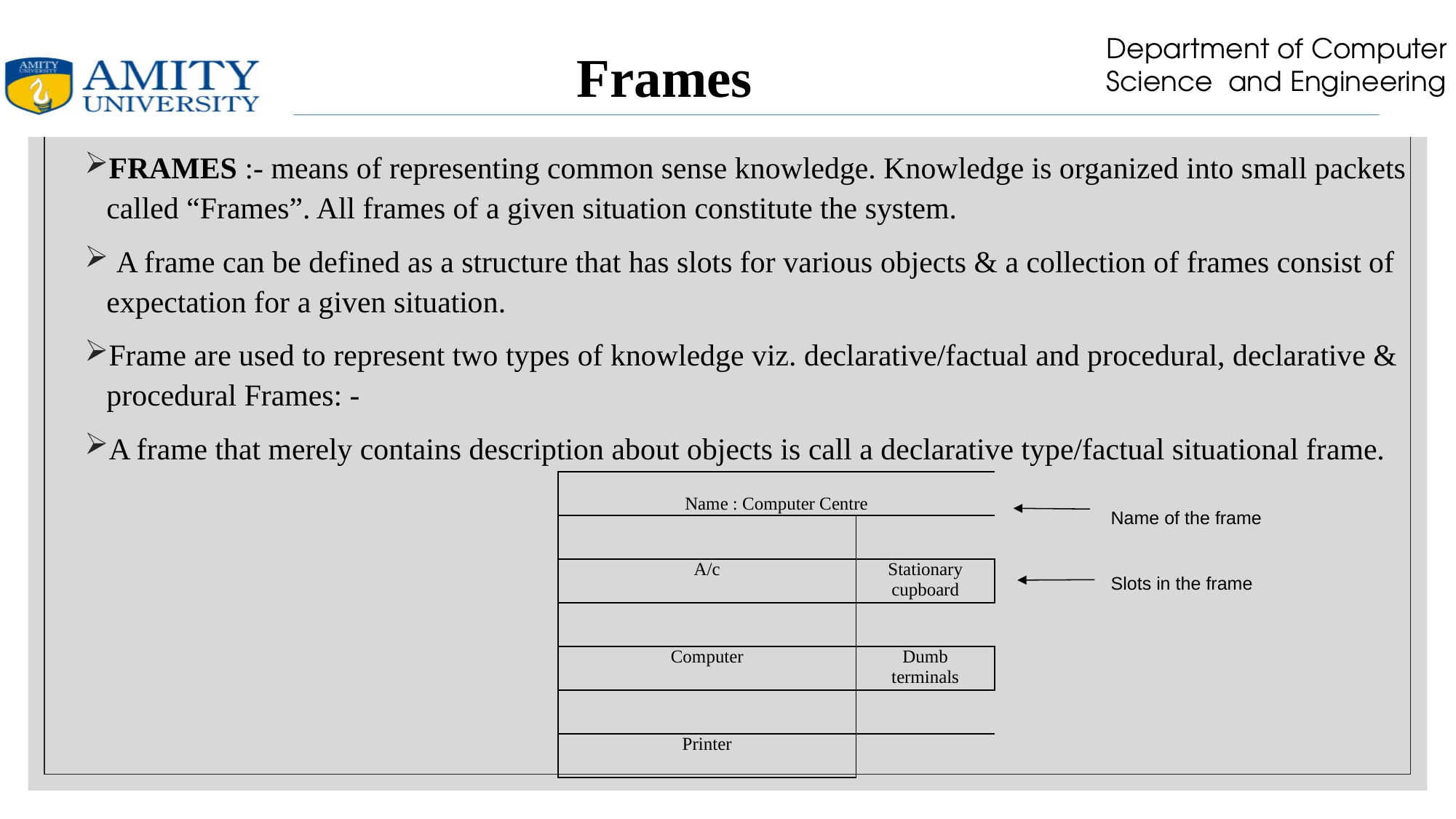

Frames
FRAMES :- means of representing common sense knowledge. Knowledge is organized into small packets called “Frames”. All frames of a given situation constitute the system.
 A frame can be defined as a structure that has slots for various objects & a collection of frames consist of expectation for a given situation.
Frame are used to represent two types of knowledge viz. declarative/factual and procedural, declarative & procedural Frames: -
A frame that merely contains description about objects is call a declarative type/factual situational frame.

| Name : Computer Centre |  |
| --- | --- |
|  |  |
| A/c | Stationary cupboard |
|  |  |
| Computer | Dumb terminals |
|  |  |
| Printer |  |
Name of the frame

Slots in the frame